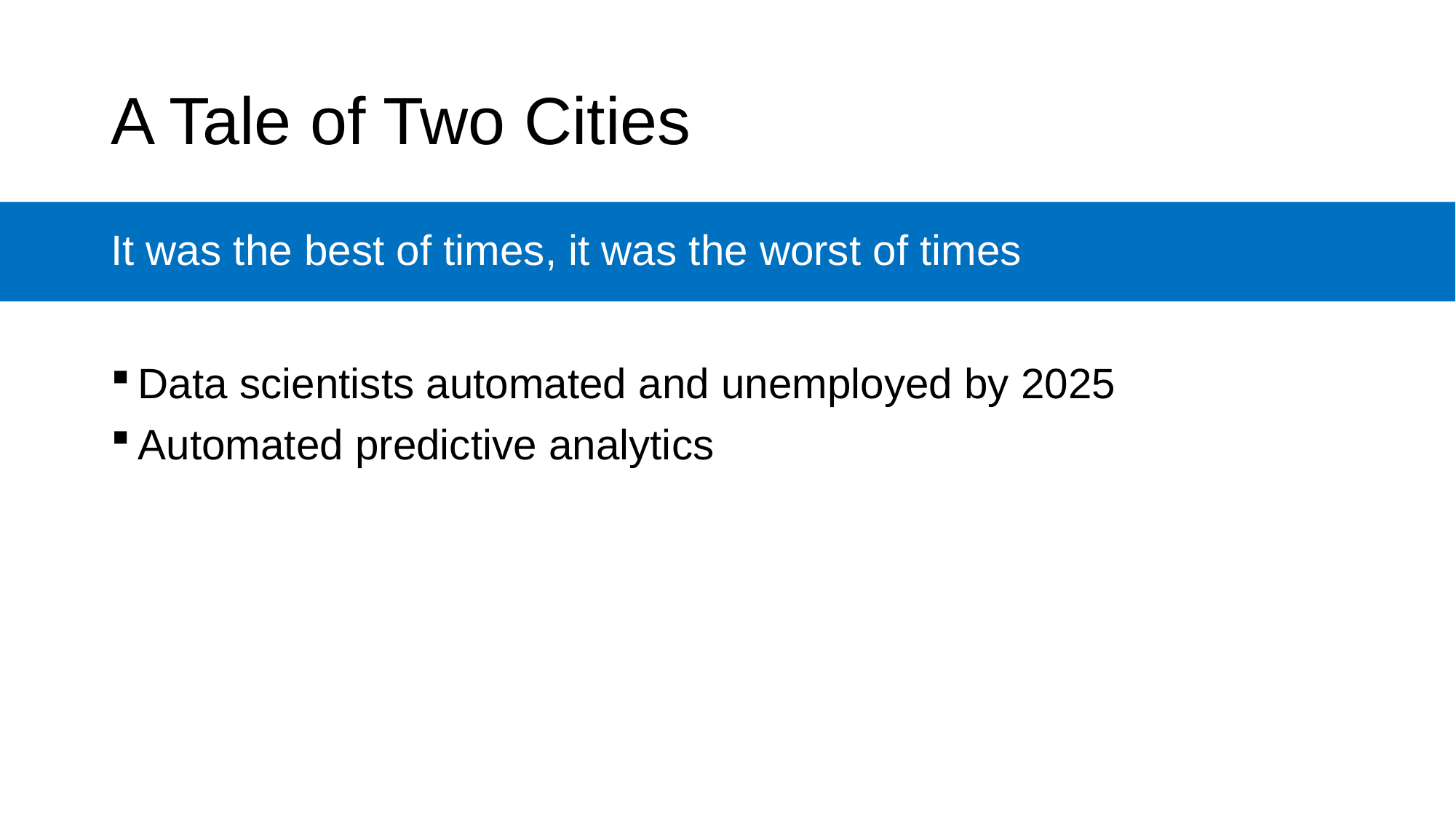

# A Tale of Two Cities
It was the best of times, it was the worst of times

Data scientists automated and unemployed by 2025
Automated predictive analytics